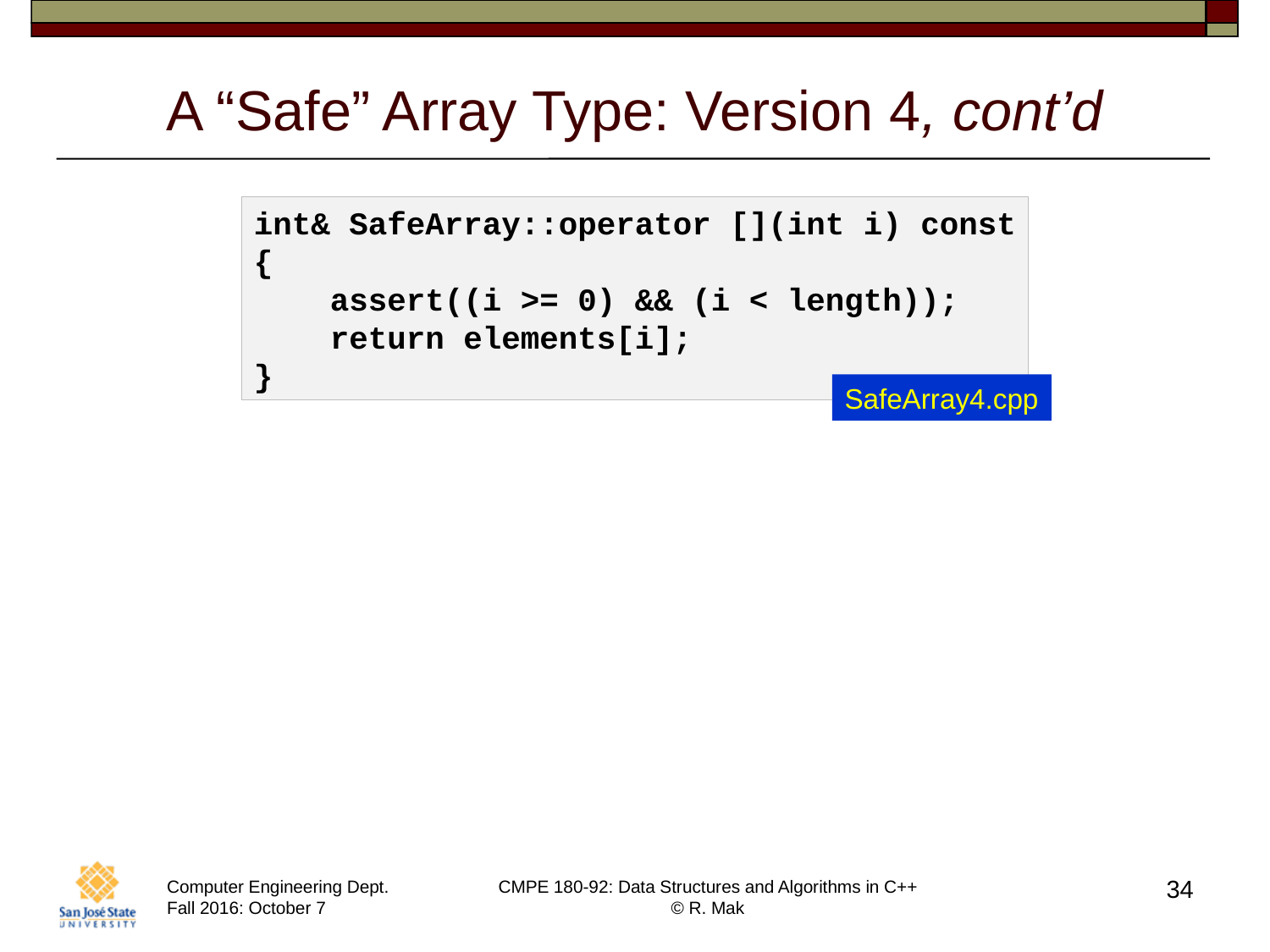

# A “Safe” Array Type: Version 4, cont’d
int& SafeArray::operator [](int i) const
{
    assert((i >= 0) && (i < length));
    return elements[i];
}
SafeArray4.cpp
34